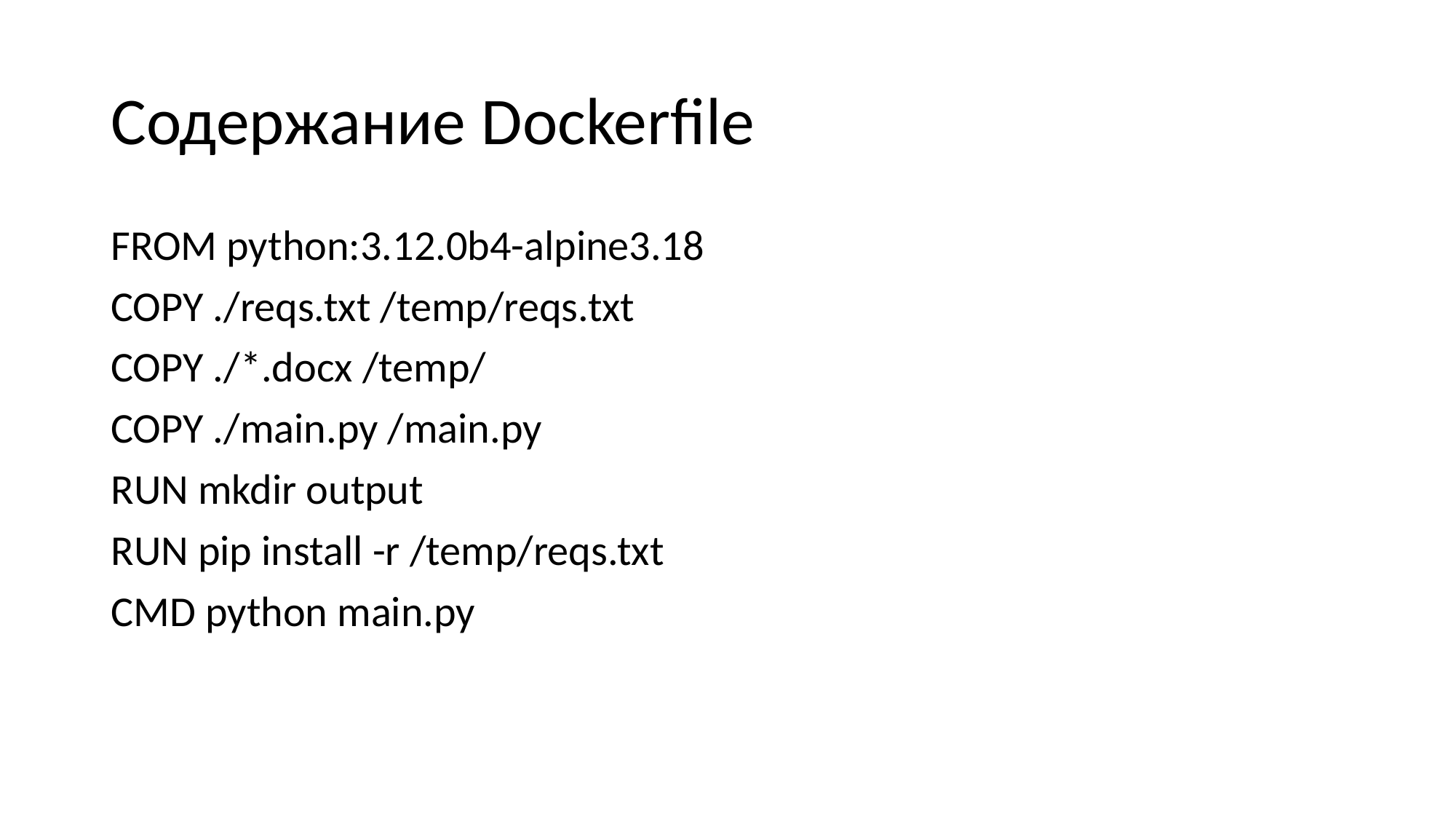

# Содержание Dockerfile
FROM python:3.12.0b4-alpine3.18
COPY ./reqs.txt /temp/reqs.txt
COPY ./*.docx /temp/
COPY ./main.py /main.py
RUN mkdir output
RUN pip install -r /temp/reqs.txt
CMD python main.py